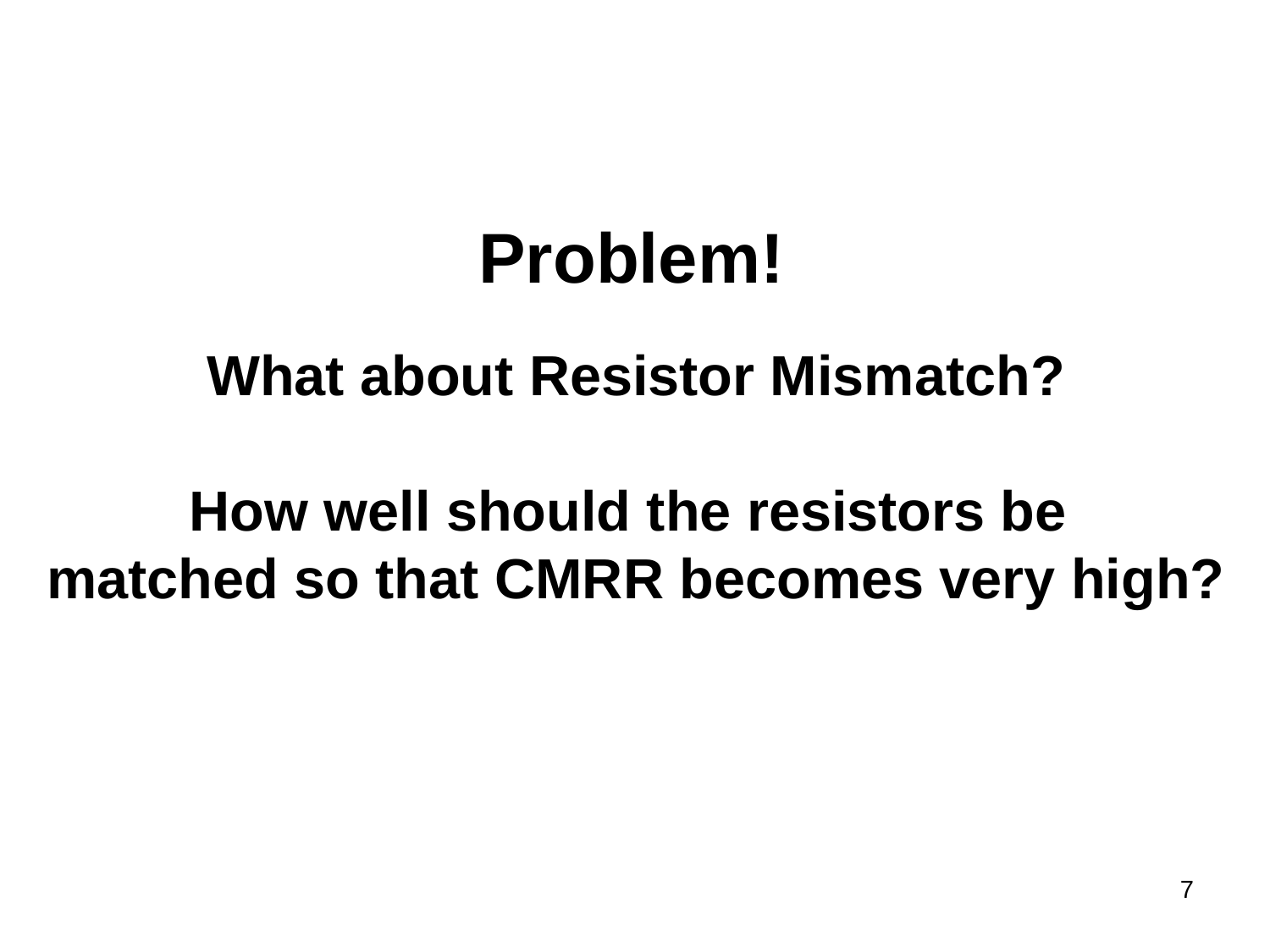

Problem!

What about Resistor Mismatch?

How well should the resistors be
matched so that CMRR becomes very high?
7